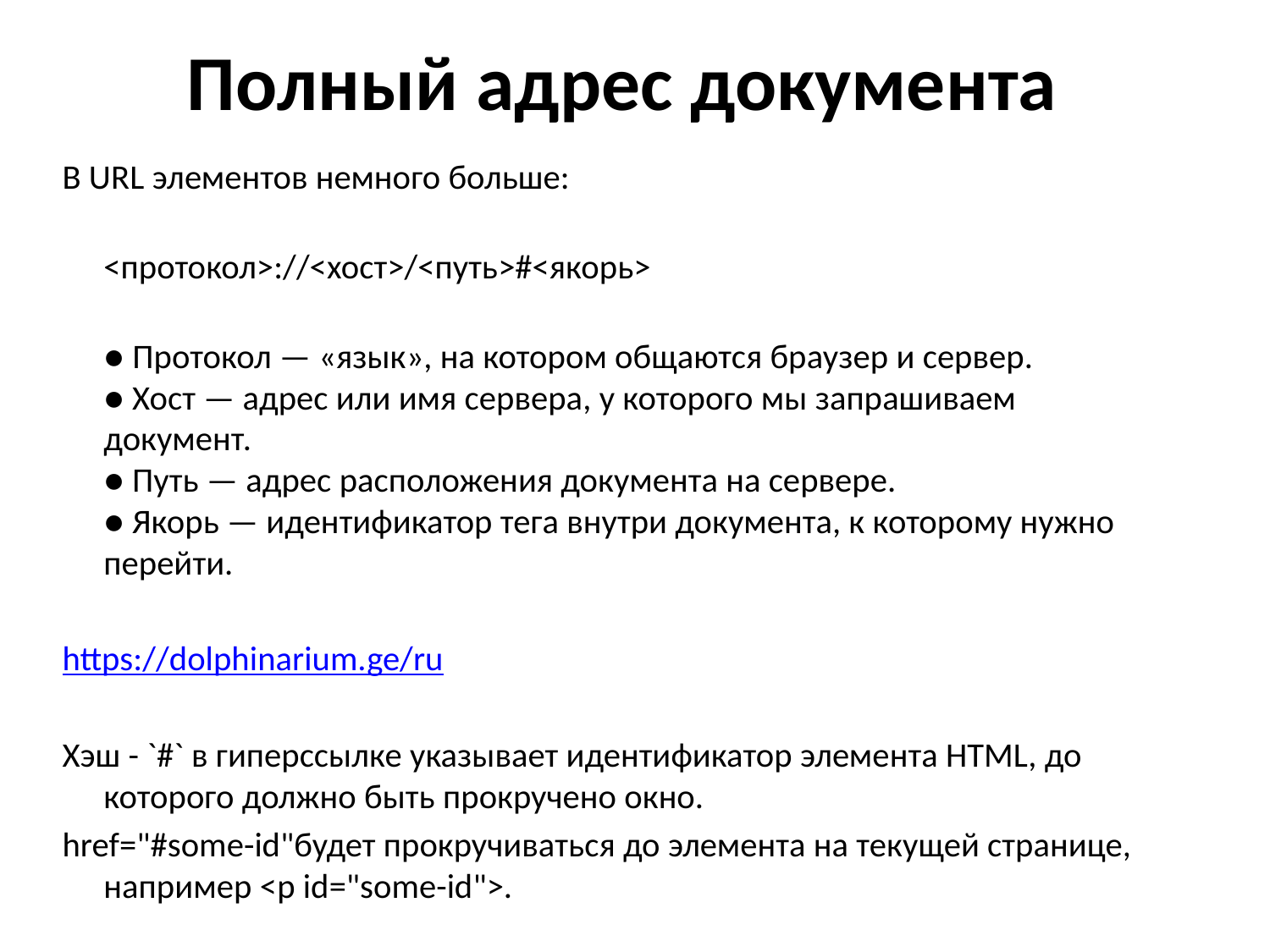

# Полный адрес документа
В URL элементов немного больше:
<протокол>://<хост>/<путь>#<якорь>
● Протокол — «язык», на котором общаются браузер и сервер.
● Хост — адрес или имя сервера, у которого мы запрашиваем
документ.
● Путь — адрес расположения документа на сервере.
● Якорь — идентификатор тега внутри документа, к которому нужно перейти.

https://dolphinarium.ge/ru

Хэш - `#` в гиперссылке указывает идентификатор элемента HTML, до которого должно быть прокручено окно.
href="#some-id"будет прокручиваться до элемента на текущей странице, например <p id="some-id">.